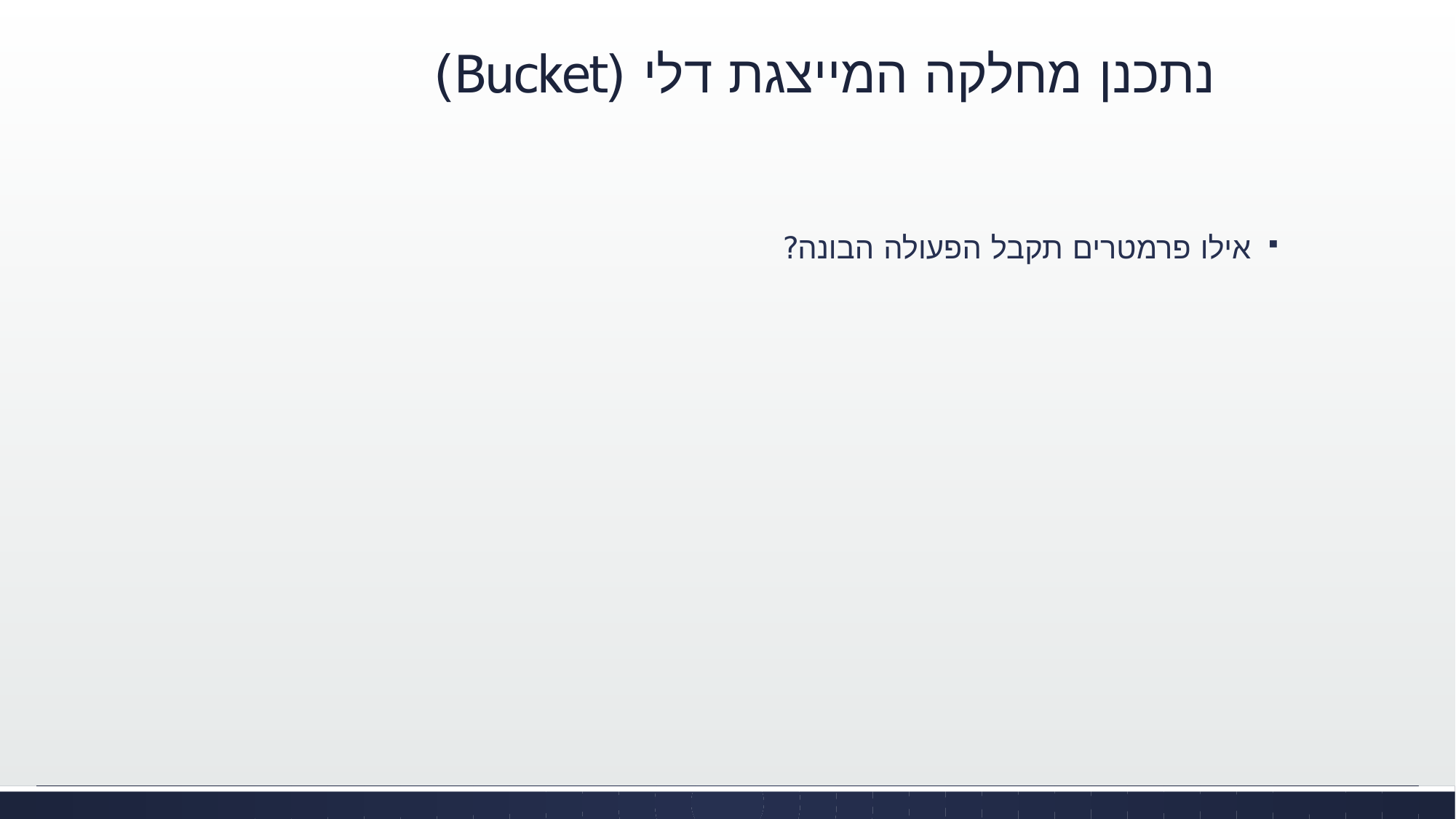

# נתכנן מחלקה המייצגת דלי (Bucket)
אילו פרמטרים תקבל הפעולה הבונה?